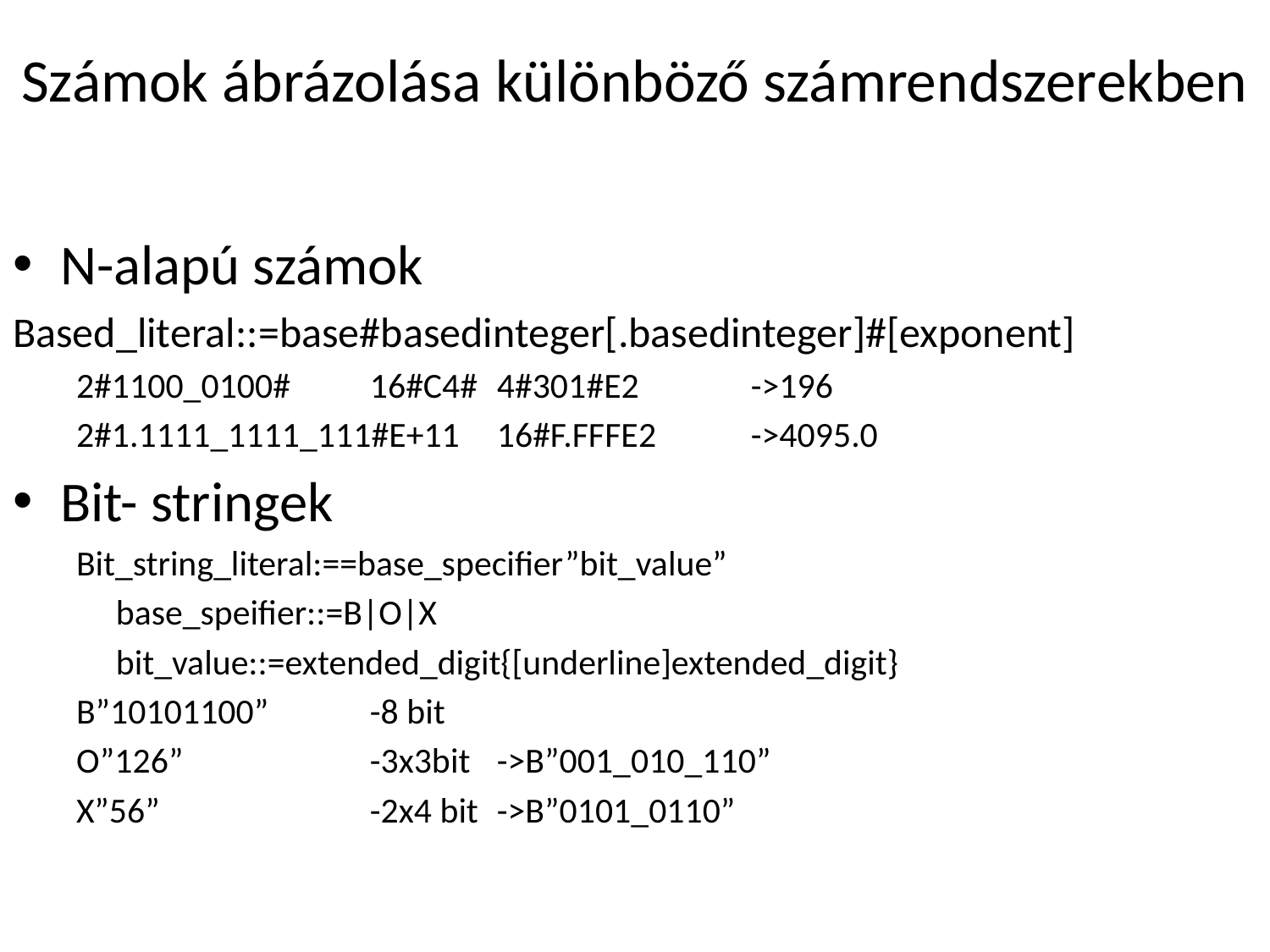

# Számok ábrázolása különböző számrendszerekben
N-alapú számok
Based_literal::=base#basedinteger[.basedinteger]#[exponent]
2#1100_0100#	16#C4#	4#301#E2	->196
2#1.1111_1111_111#E+11	16#F.FFFE2	->4095.0
Bit- stringek
Bit_string_literal:==base_specifier”bit_value”
	base_speifier::=B|O|X
	bit_value::=extended_digit{[underline]extended_digit}
B”10101100”	-8 bit
O”126”		-3x3bit	->B”001_010_110”
X”56”		-2x4 bit	->B”0101_0110”